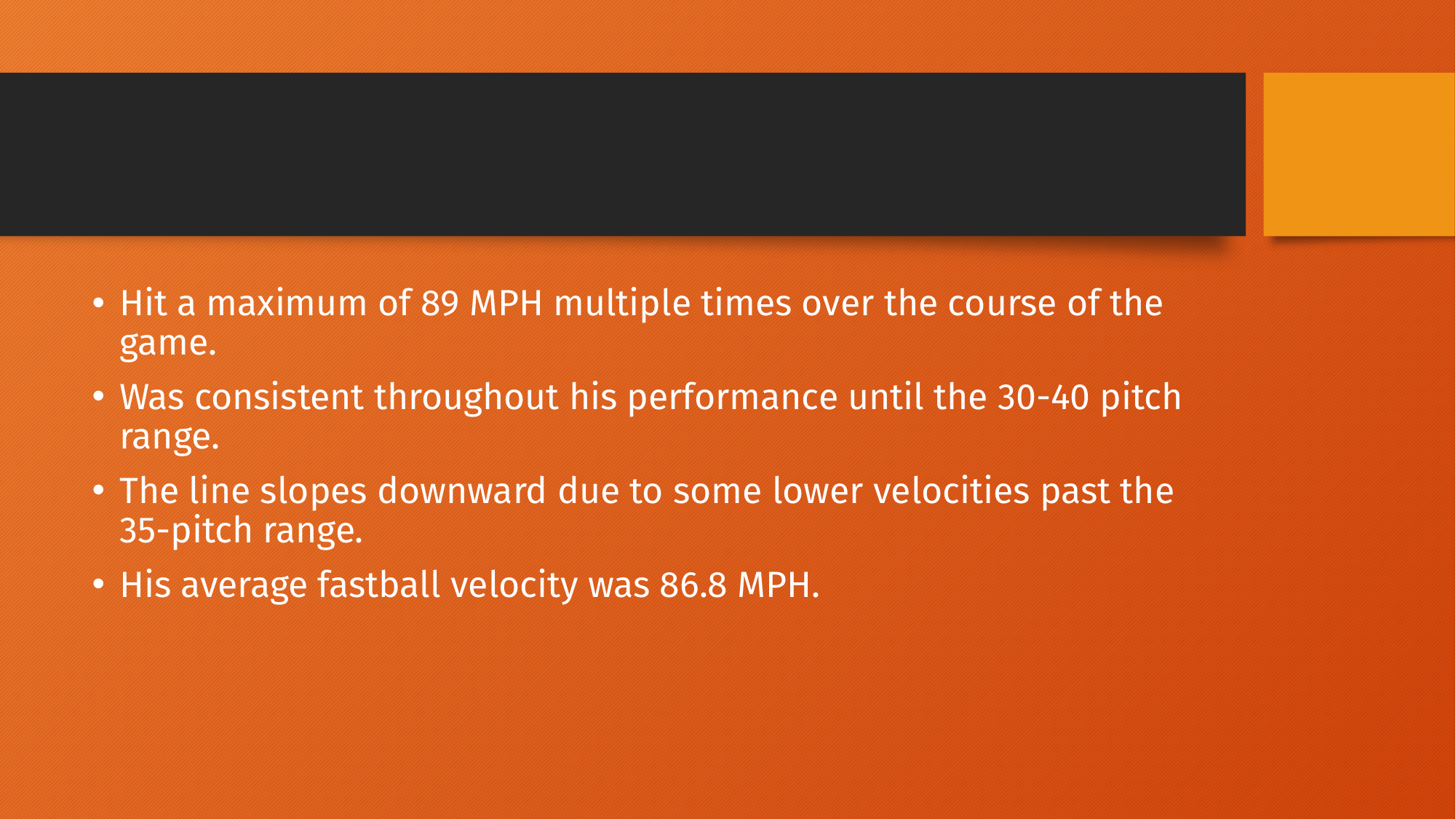

#
Hit a maximum of 89 MPH multiple times over the course of the game.
Was consistent throughout his performance until the 30-40 pitch range.
The line slopes downward due to some lower velocities past the 35-pitch range.
His average fastball velocity was 86.8 MPH.